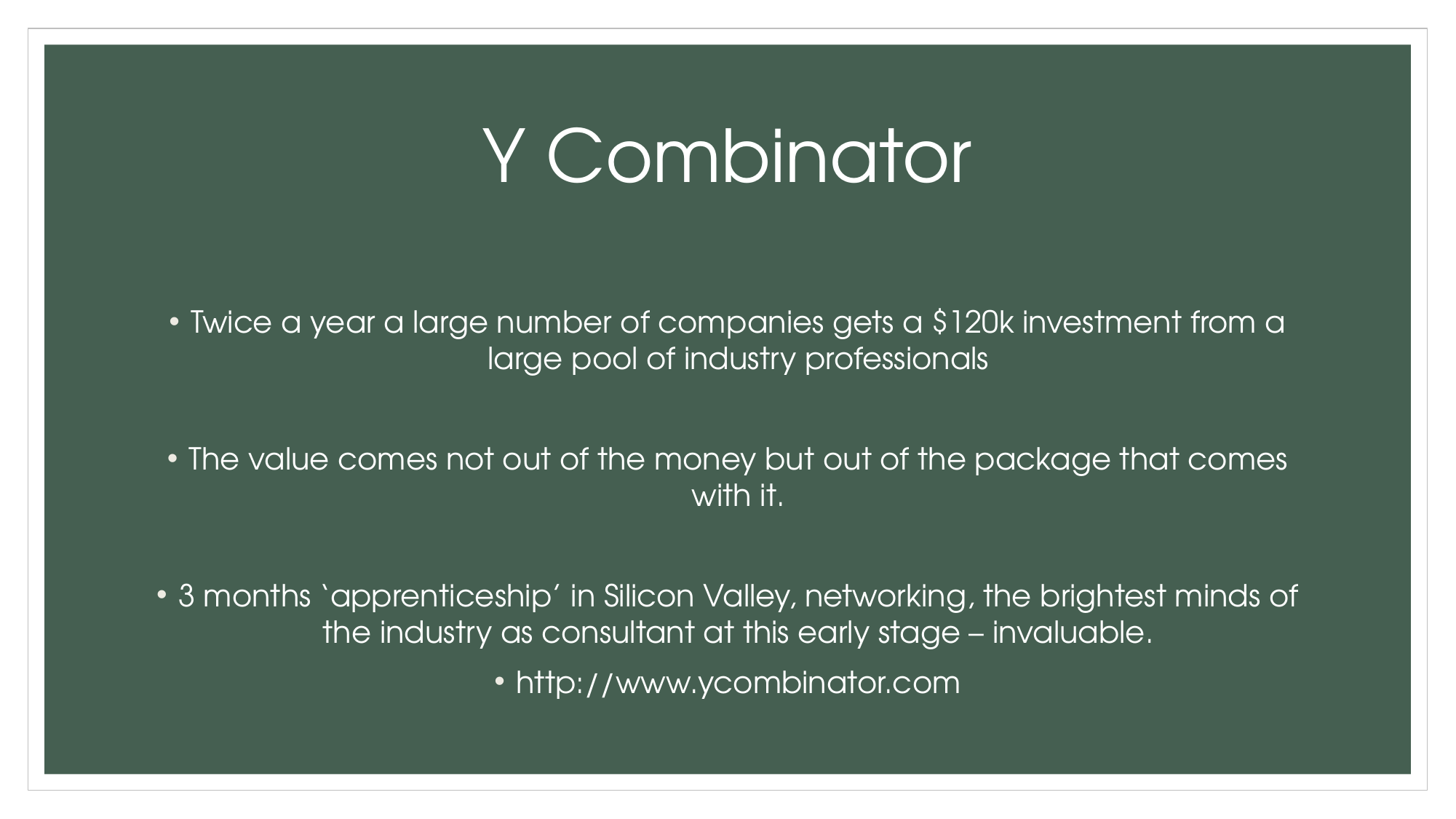

# Y Combinator

Twice a year a large number of companies gets a $120k investment from a large pool of industry professionals

The value comes not out of the money but out of the package that comes with it.

3 months ‘apprenticeship’ in Silicon Valley, networking, the brightest minds of the industry as consultant at this early stage – invaluable.
http://www.ycombinator.com